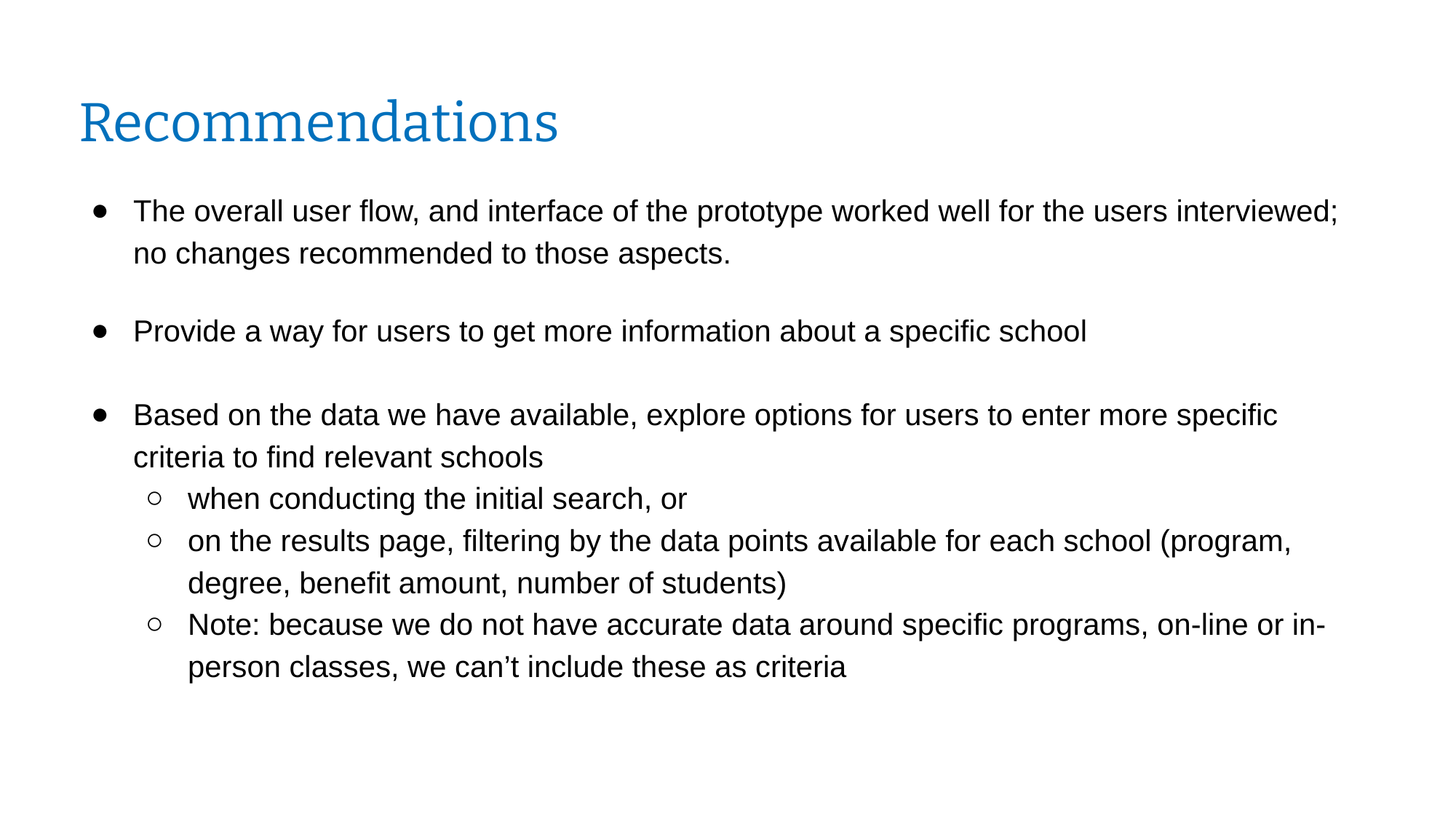

# Recommendations
The overall user flow, and interface of the prototype worked well for the users interviewed; no changes recommended to those aspects.
Provide a way for users to get more information about a specific school

Based on the data we have available, explore options for users to enter more specific criteria to find relevant schools
when conducting the initial search, or
on the results page, filtering by the data points available for each school (program, degree, benefit amount, number of students)
Note: because we do not have accurate data around specific programs, on-line or in-person classes, we can’t include these as criteria